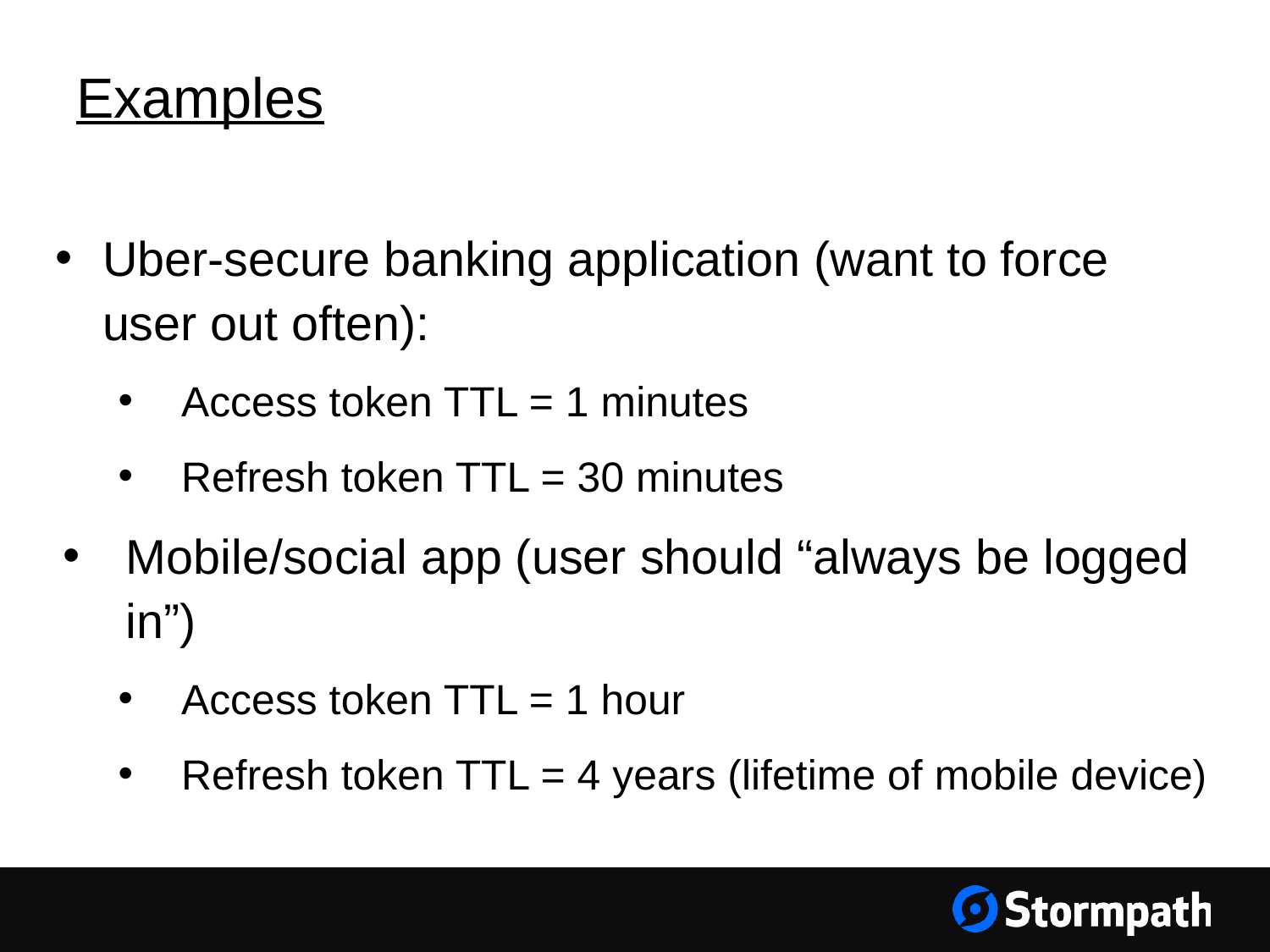

# Examples

Uber-secure banking application (want to force user out often):
Access token TTL = 1 minutes
Refresh token TTL = 30 minutes
Mobile/social app (user should “always be logged in”)
Access token TTL = 1 hour
Refresh token TTL = 4 years (lifetime of mobile device)